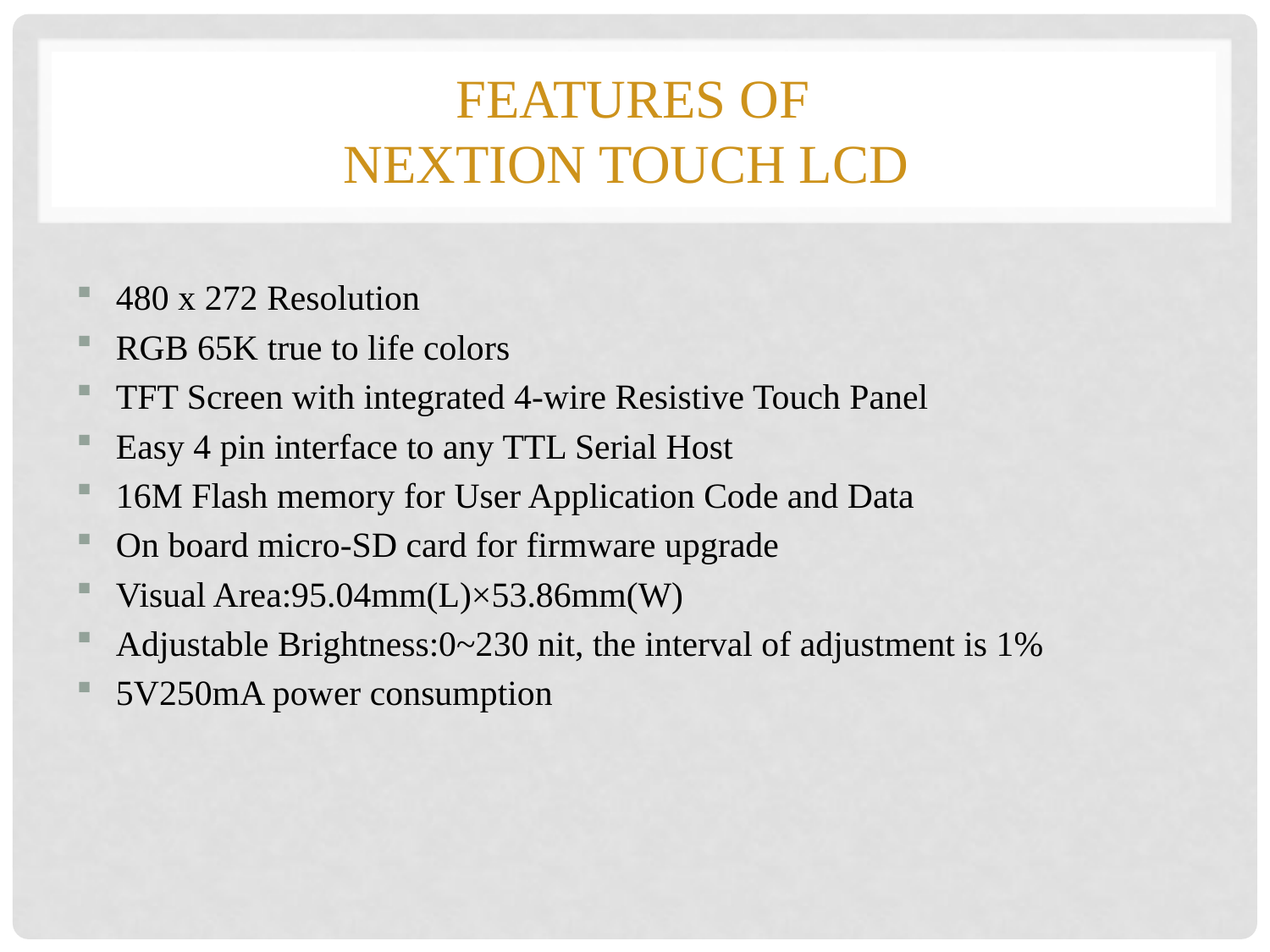

# Features of Nextion Touch LCD
480 x 272 Resolution
RGB 65K true to life colors
TFT Screen with integrated 4-wire Resistive Touch Panel
Easy 4 pin interface to any TTL Serial Host
16M Flash memory for User Application Code and Data
On board micro-SD card for firmware upgrade
Visual Area:95.04mm(L)×53.86mm(W)
Adjustable Brightness:0~230 nit, the interval of adjustment is 1%
5V250mA power consumption